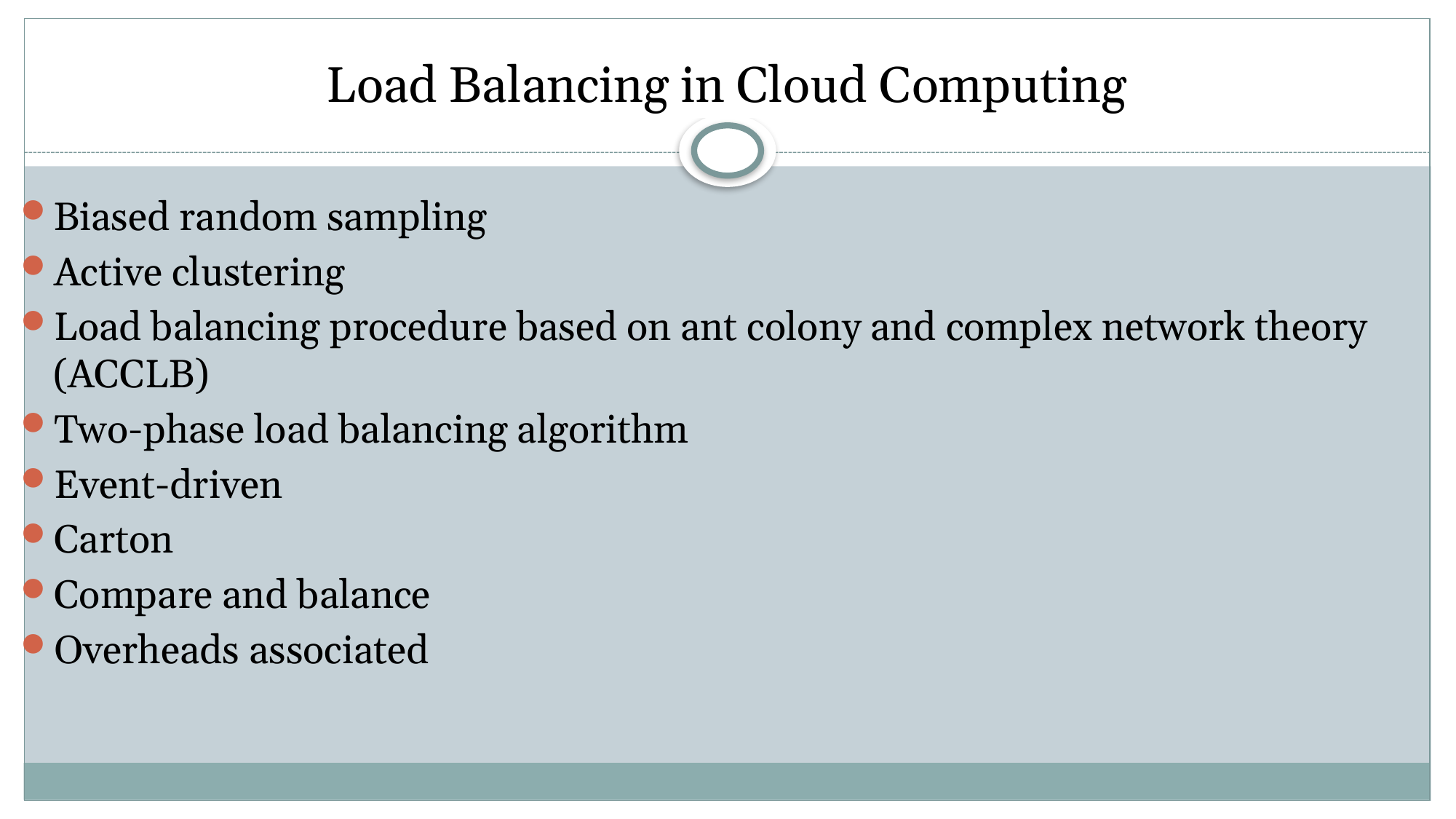

# Load Balancing in Cloud Computing
Biased random sampling
Active clustering
Load balancing procedure based on ant colony and complex network theory (ACCLB)
Two-phase load balancing algorithm
Event-driven
Carton
Compare and balance
Overheads associated